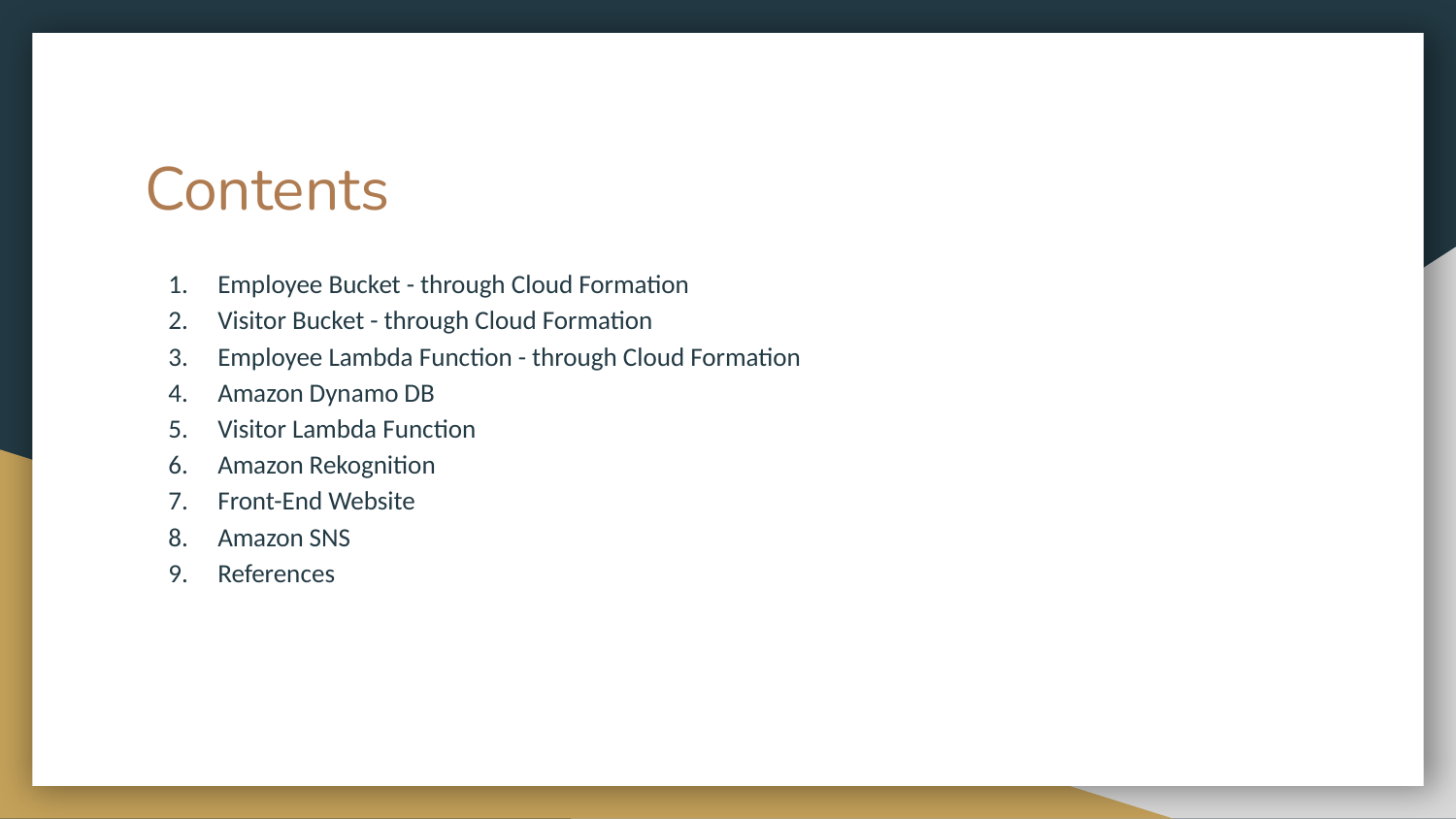

# Contents
Employee Bucket - through Cloud Formation
Visitor Bucket - through Cloud Formation
Employee Lambda Function - through Cloud Formation
Amazon Dynamo DB
Visitor Lambda Function
Amazon Rekognition
Front-End Website
Amazon SNS
References